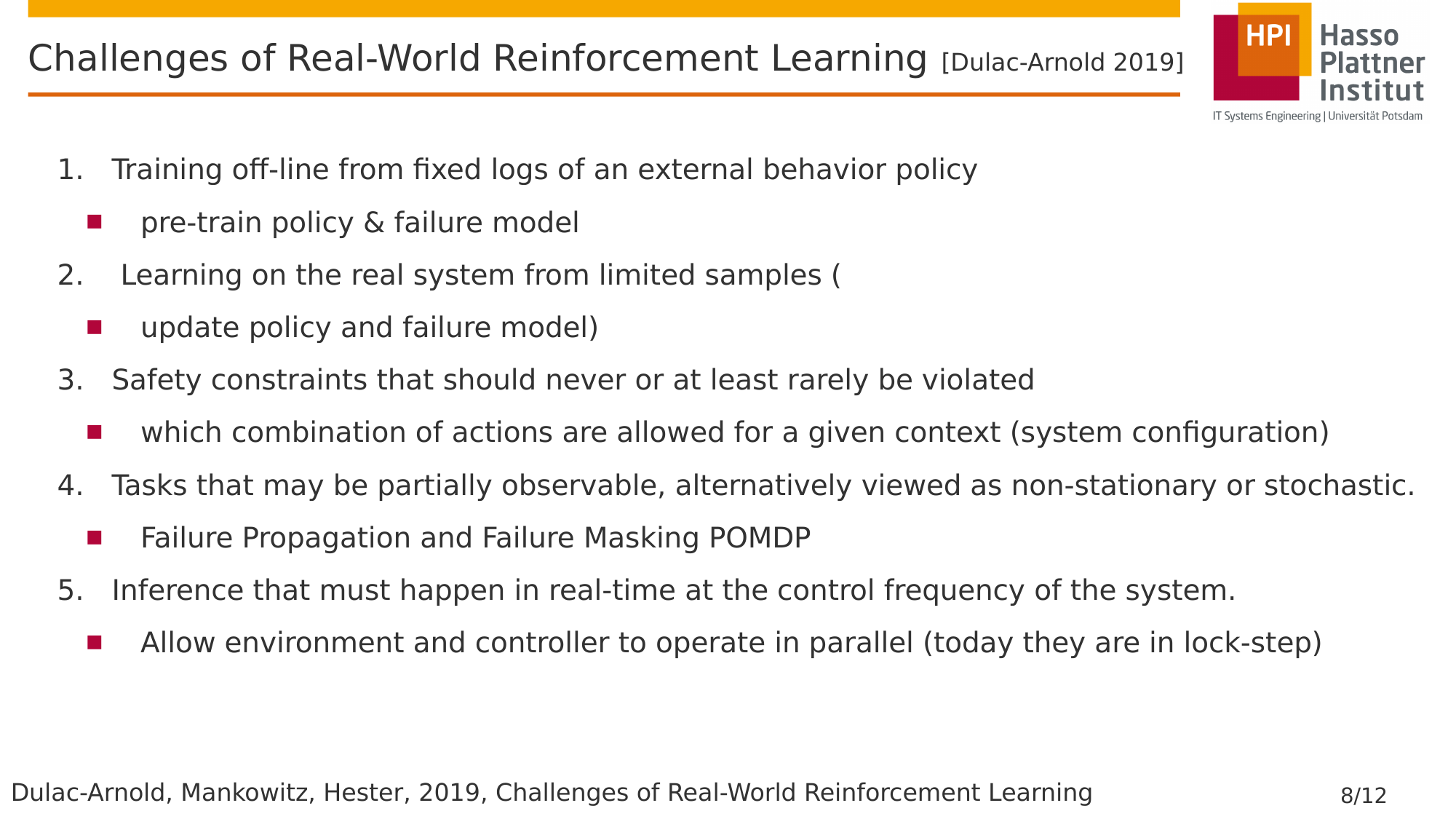

# Challenges of Real-World Reinforcement Learning [Dulac-Arnold 2019]
Training off-line from fixed logs of an external behavior policy
pre-train policy & failure model
 Learning on the real system from limited samples (
update policy and failure model)
Safety constraints that should never or at least rarely be violated
which combination of actions are allowed for a given context (system configuration)
Tasks that may be partially observable, alternatively viewed as non-stationary or stochastic.
Failure Propagation and Failure Masking POMDP
Inference that must happen in real-time at the control frequency of the system.
Allow environment and controller to operate in parallel (today they are in lock-step)

Dulac-Arnold, Mankowitz, Hester, 2019, Challenges of Real-World Reinforcement Learning